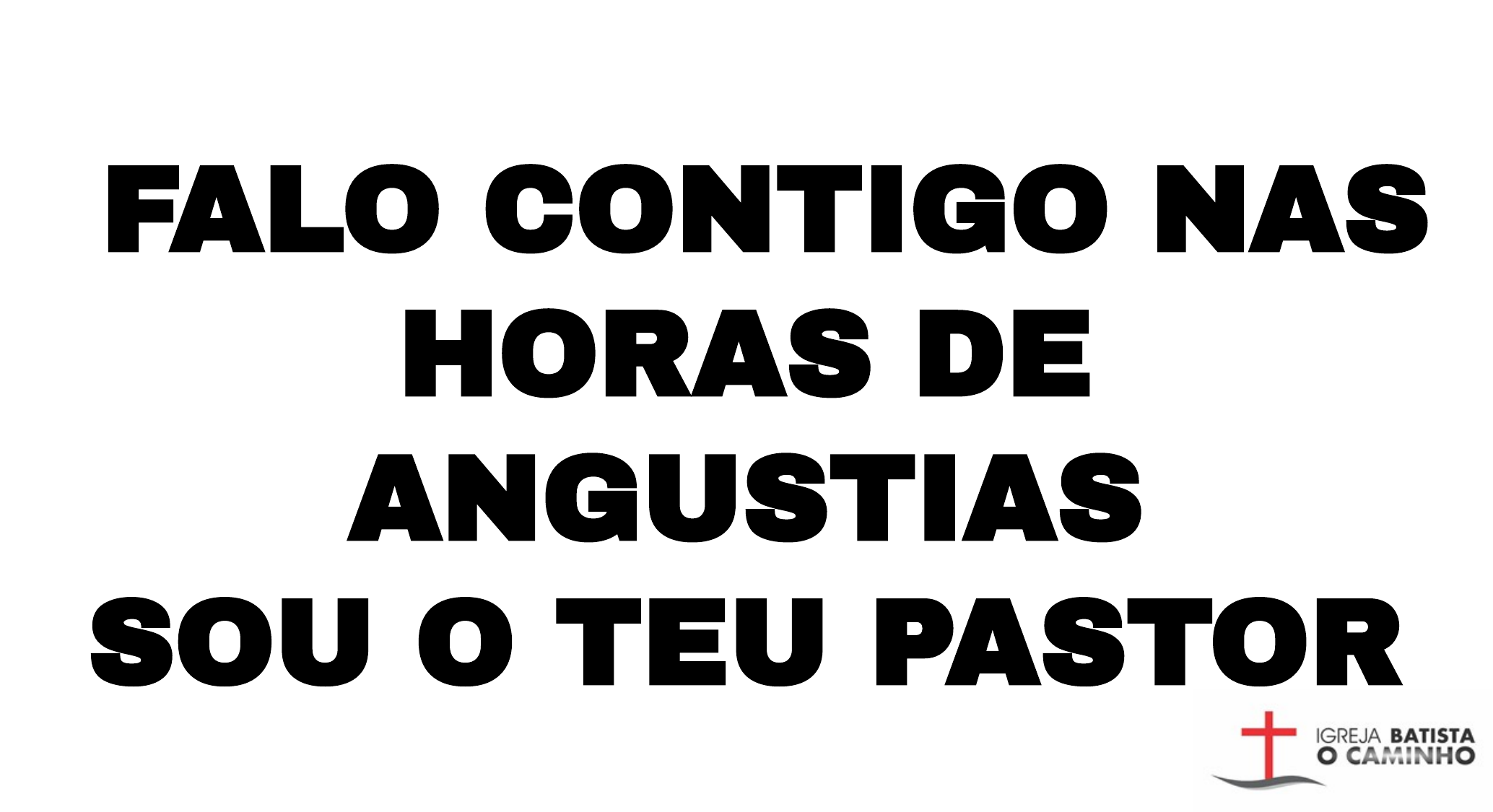

FALO CONTIGO NAS HORAS DE ANGUSTIAS
SOU O TEU PASTOR